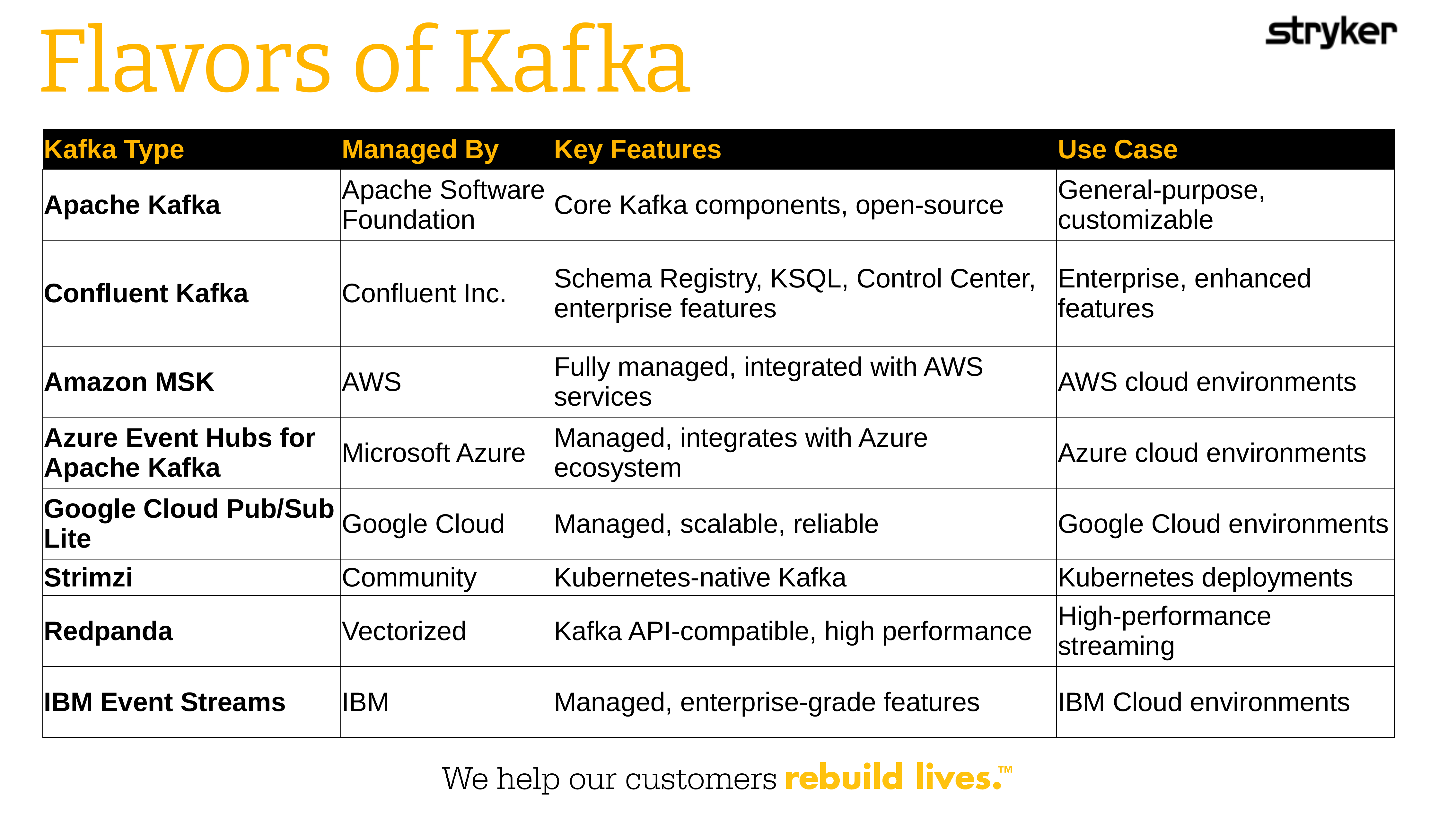

Flavors of Kafka

| Kafka Type | Managed By | Key Features | Use Case |
| --- | --- | --- | --- |
| Apache Kafka | Apache Software Foundation | Core Kafka components, open-source | General-purpose, customizable |
| Confluent Kafka | Confluent Inc. | Schema Registry, KSQL, Control Center, enterprise features | Enterprise, enhanced features |
| Amazon MSK | AWS | Fully managed, integrated with AWS services | AWS cloud environments |
| Azure Event Hubs for Apache Kafka | Microsoft Azure | Managed, integrates with Azure ecosystem | Azure cloud environments |
| Google Cloud Pub/Sub Lite | Google Cloud | Managed, scalable, reliable | Google Cloud environments |
| Strimzi | Community | Kubernetes-native Kafka | Kubernetes deployments |
| Redpanda | Vectorized | Kafka API-compatible, high performance | High-performance streaming |
| IBM Event Streams | IBM | Managed, enterprise-grade features | IBM Cloud environments |